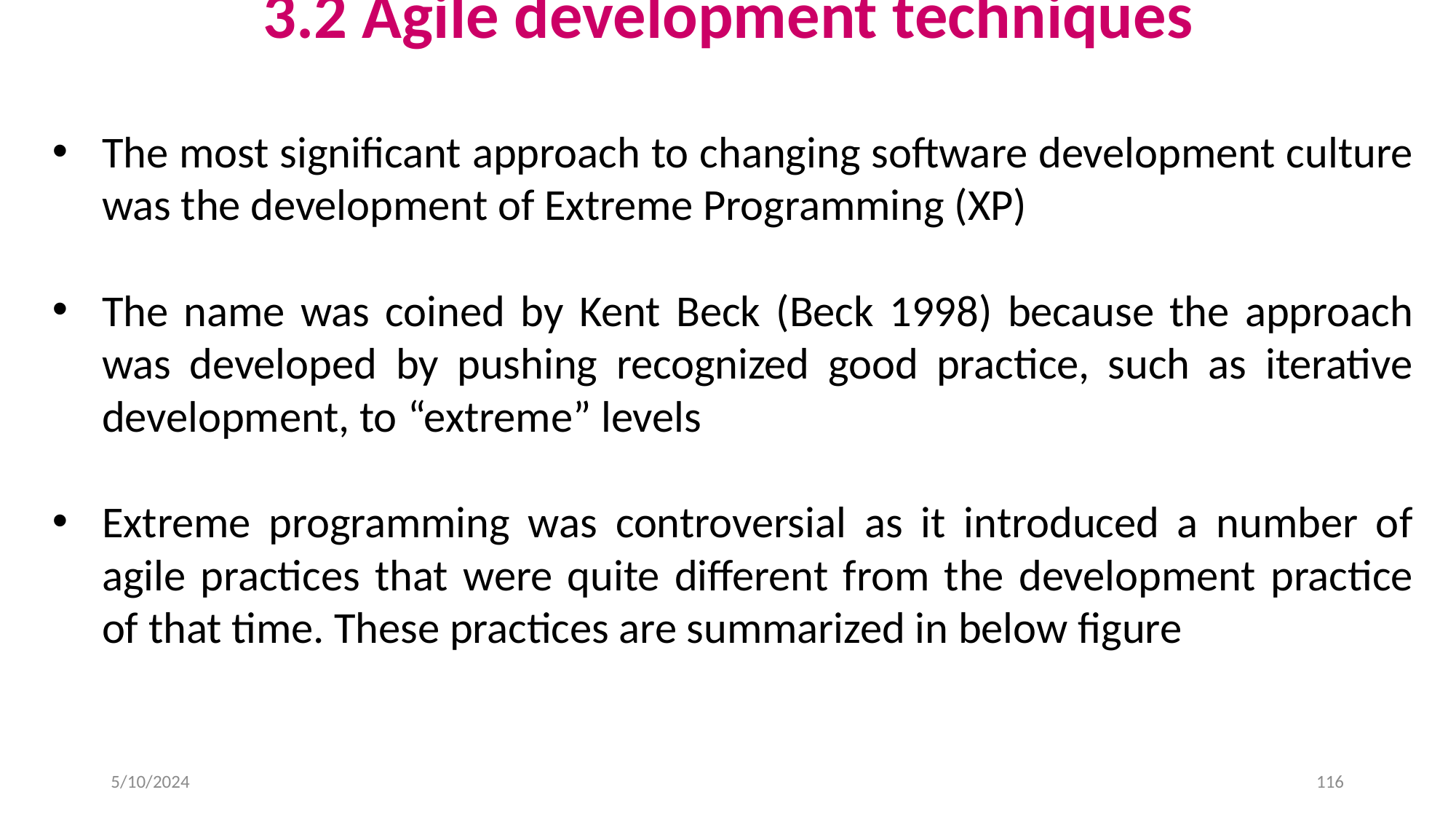

3.2 Agile development techniques
The most significant approach to changing software development culture was the development of Extreme Programming (XP)

The name was coined by Kent Beck (Beck 1998) because the approach was developed by pushing recognized good practice, such as iterative development, to “extreme” levels

Extreme programming was controversial as it introduced a number of agile practices that were quite different from the development practice of that time. These practices are summarized in below figure
5/10/2024
116